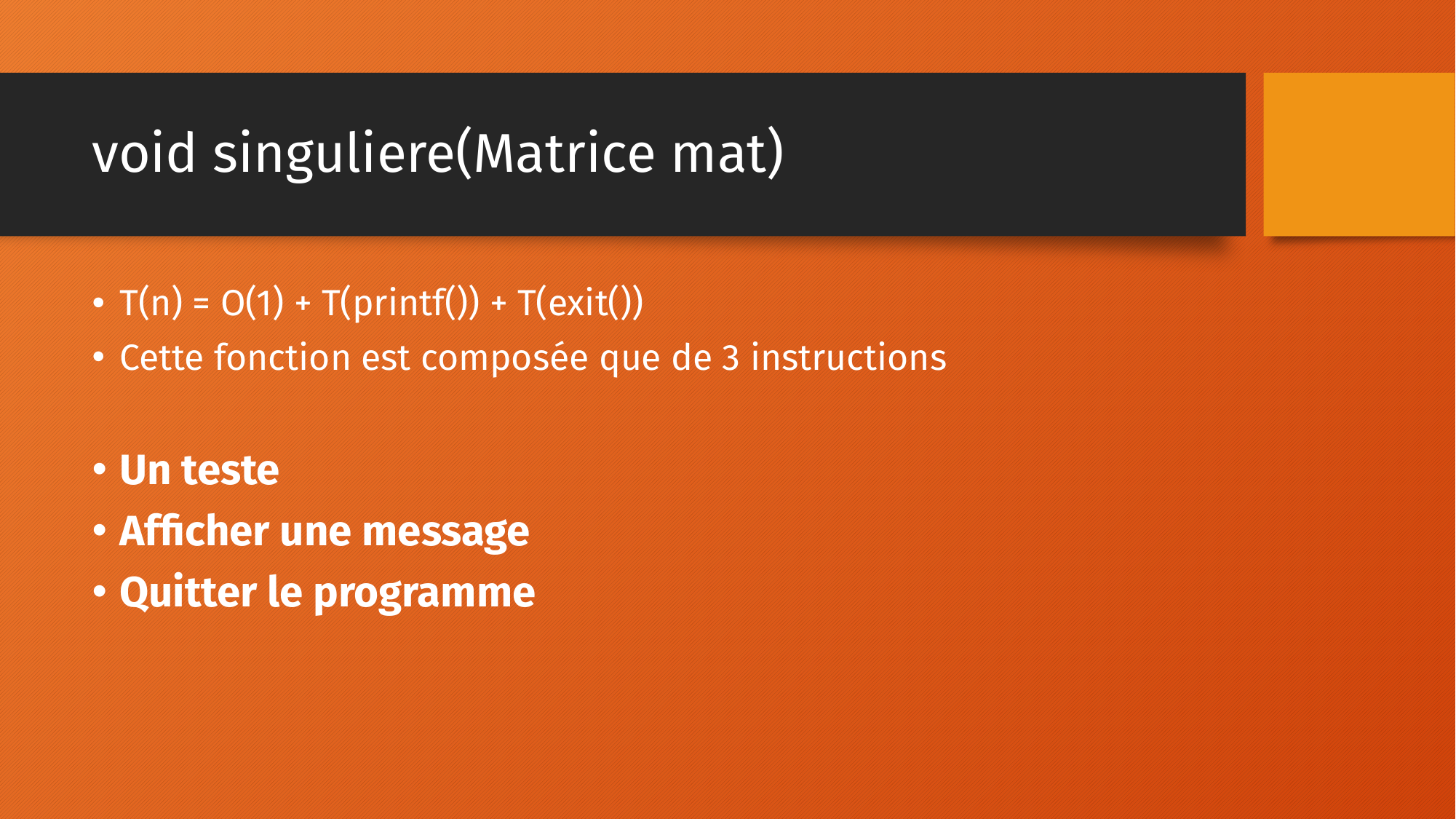

# void singuliere(Matrice mat)
T(n) = O(1) + T(printf()) + T(exit())
Cette fonction est composée que de 3 instructions

Un teste
Afficher une message
Quitter le programme